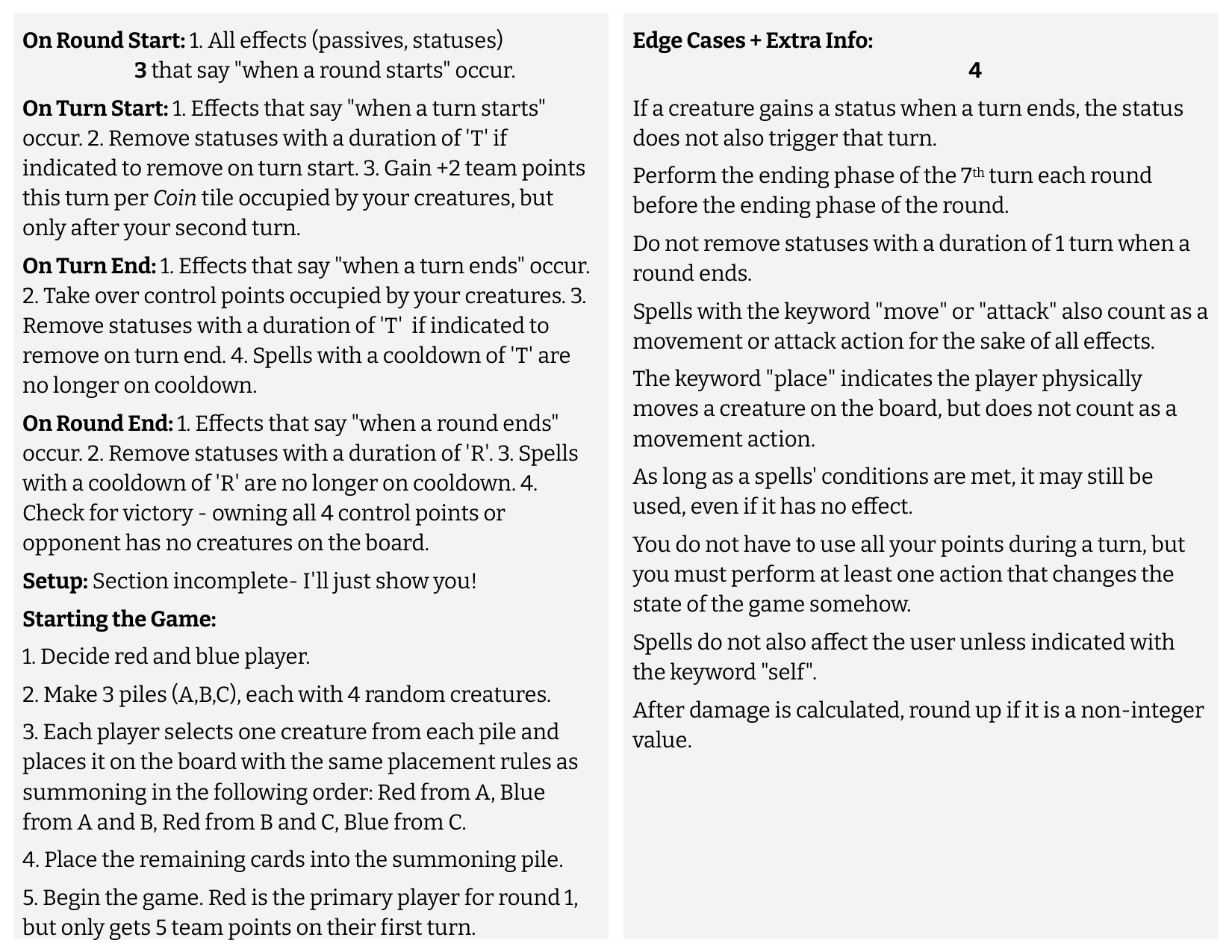

On Round Start: 1. All effects (passives, statuses)		3 that say "when a round starts" occur.
On Turn Start: 1. Effects that say "when a turn starts" occur. 2. Remove statuses with a duration of 'T' if indicated to remove on turn start. 3. Gain +2 team points this turn per Coin tile occupied by your creatures, but only after your second turn.
On Turn End: 1. Effects that say "when a turn ends" occur. 2. Take over control points occupied by your creatures. 3. Remove statuses with a duration of 'T'  if indicated to remove on turn end. 4. Spells with a cooldown of 'T' are no longer on cooldown.
On Round End: 1. Effects that say "when a round ends" occur. 2. Remove statuses with a duration of 'R'. 3. Spells with a cooldown of 'R' are no longer on cooldown. 4. Check for victory - owning all 4 control points or opponent has no creatures on the board.
Setup: Section incomplete- I'll just show you!
Starting the Game:
1. Decide red and blue player.
2. Make 3 piles (A,B,C), each with 4 random creatures.
3. Each player selects one creature from each pile and places it on the board with the same placement rules as summoning in the following order: Red from A, Blue from A and B, Red from B and C, Blue from C.
4. Place the remaining cards into the summoning pile.
5. Begin the game. Red is the primary player for round 1, but only gets 5 team points on their first turn.
Edge Cases + Extra Info: 						4
If a creature gains a status when a turn ends, the status does not also trigger that turn.
Perform the ending phase of the 7th turn each round before the ending phase of the round.
Do not remove statuses with a duration of 1 turn when a round ends.
Spells with the keyword "move" or "attack" also count as a movement or attack action for the sake of all effects.
The keyword "place" indicates the player physically moves a creature on the board, but does not count as a movement action.
As long as a spells' conditions are met, it may still be used, even if it has no effect.
You do not have to use all your points during a turn, but you must perform at least one action that changes the state of the game somehow.
Spells do not also affect the user unless indicated with the keyword "self".
After damage is calculated, round up if it is a non-integer value.